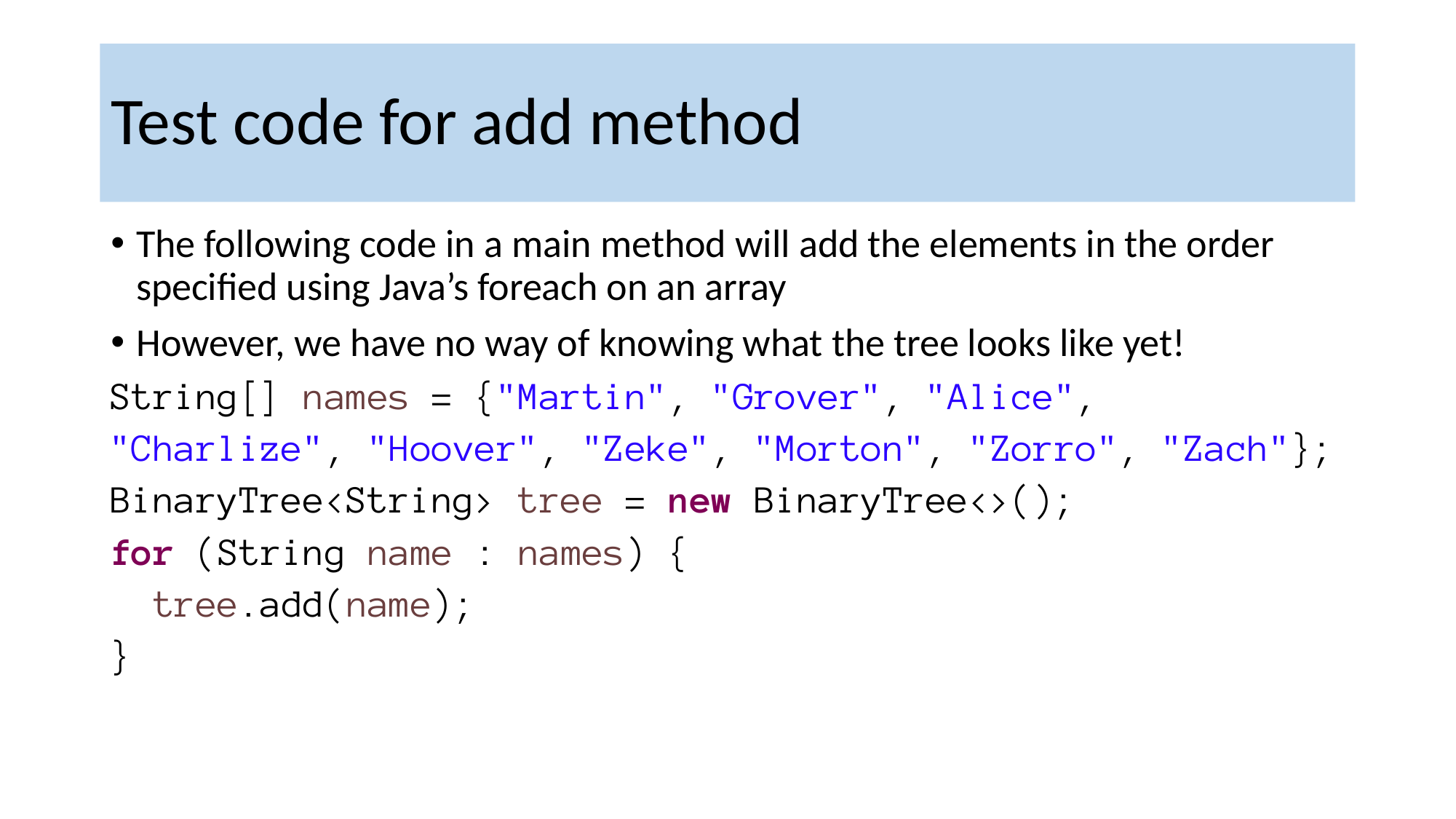

# Test code for add method
The following code in a main method will add the elements in the order specified using Java’s foreach on an array
However, we have no way of knowing what the tree looks like yet!
String[] names = {"Martin", "Grover", "Alice", "Charlize", "Hoover", "Zeke", "Morton", "Zorro", "Zach"};
BinaryTree<String> tree = new BinaryTree<>();
for (String name : names) {
  tree.add(name);
}